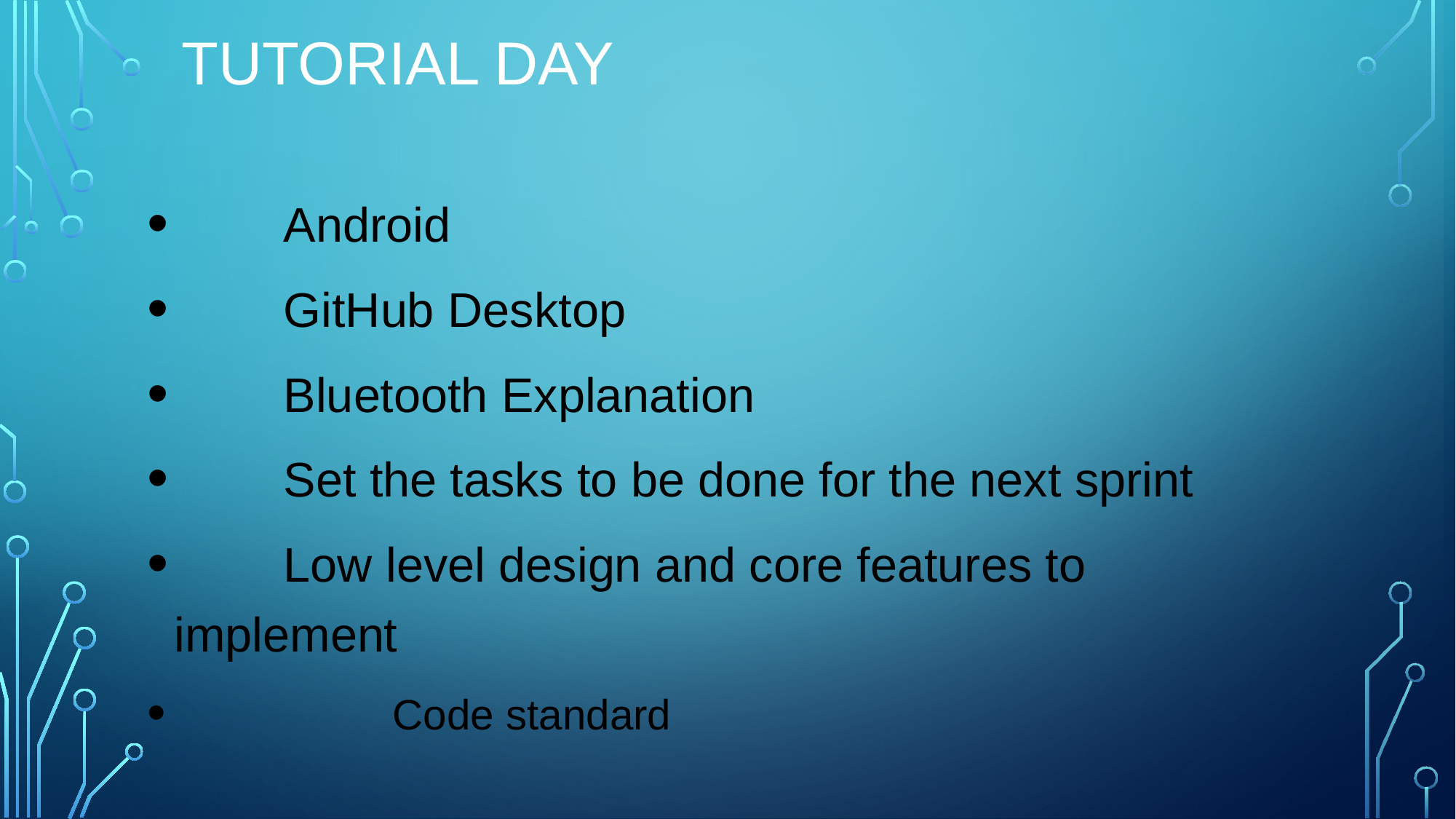

# TUTORIAL DAY
	Android
	GitHub Desktop
	Bluetooth Explanation
	Set the tasks to be done for the next sprint
	Low level design and core features to implement
		Code standard